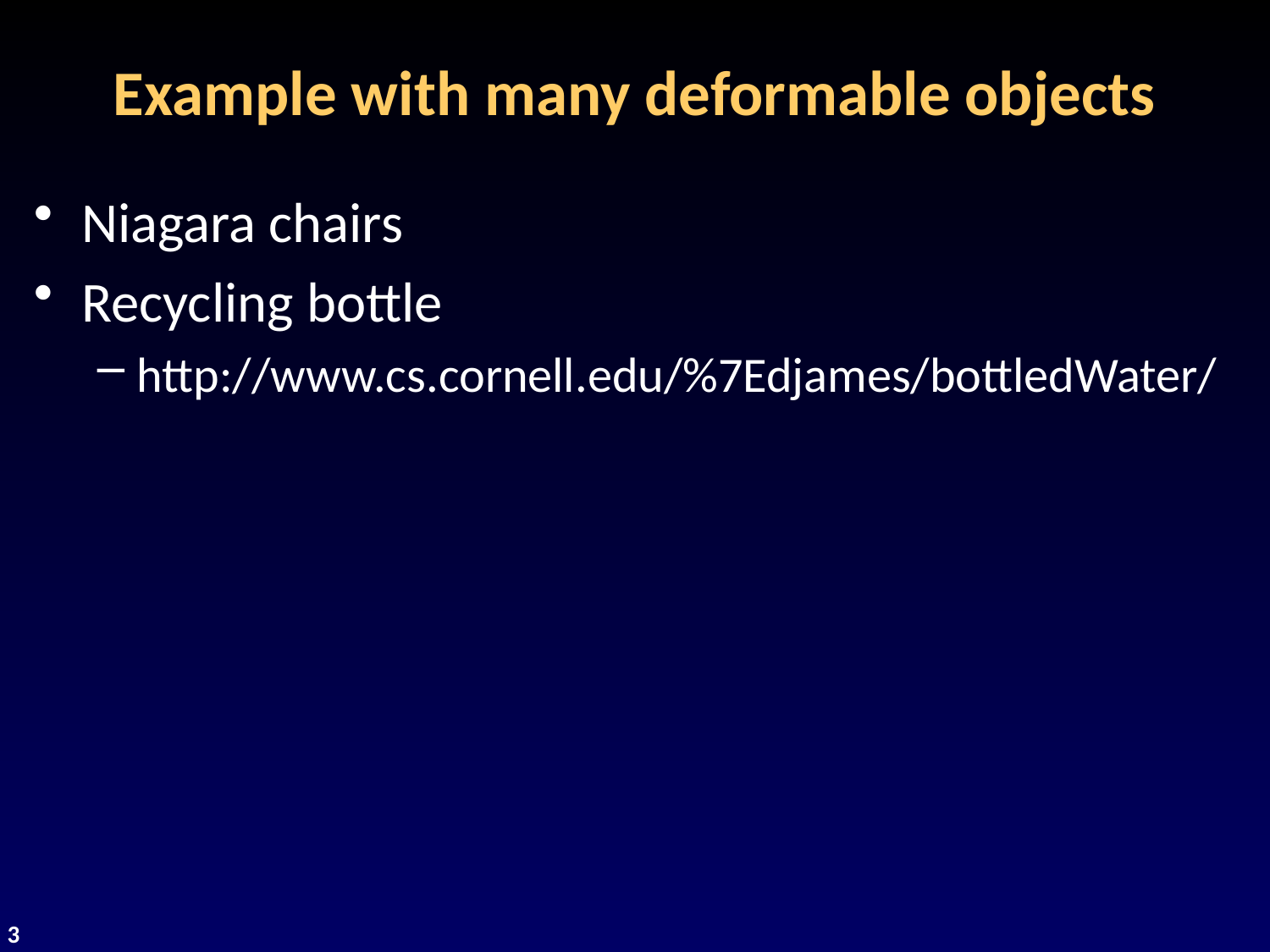

# Example with many deformable objects
Niagara chairs
Recycling bottle
http://www.cs.cornell.edu/%7Edjames/bottledWater/

3